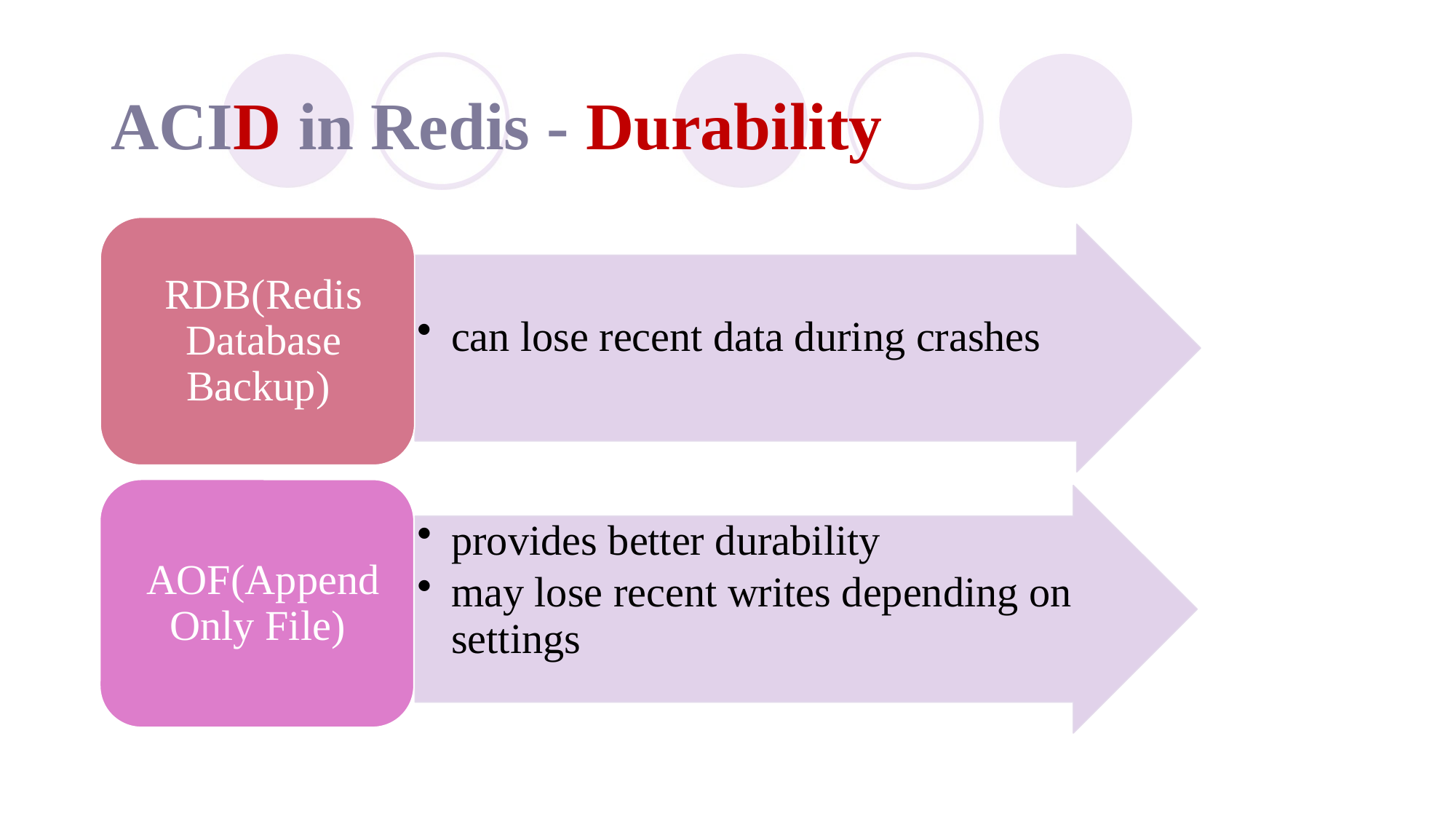

# ACID in Redis - Durability

can lose recent data during crashes
RDB(Redis Database Backup)
provides better durability
may lose recent writes depending on settings
AOF(Append Only File)